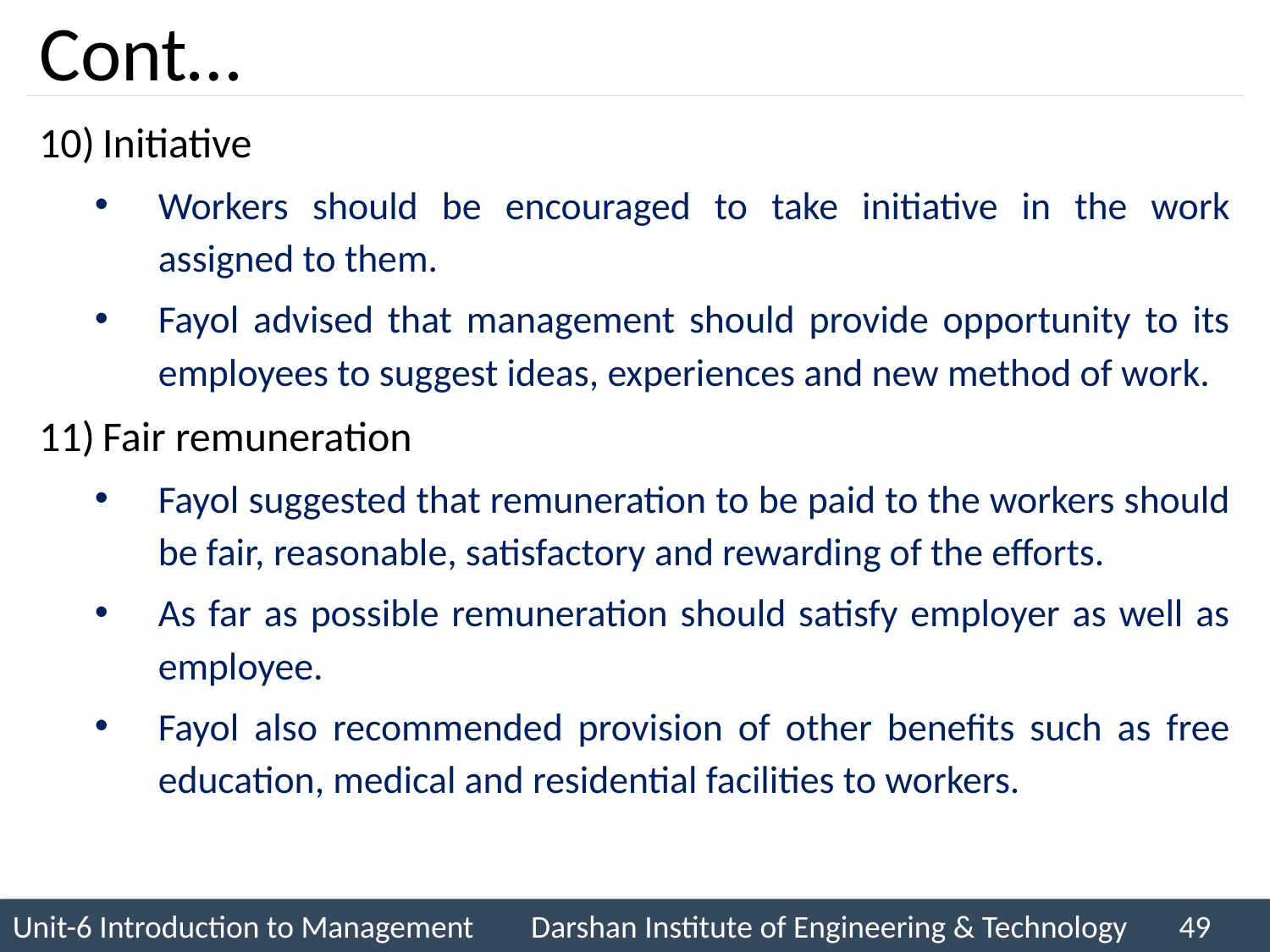

# Cont…
Initiative
Workers should be encouraged to take initiative in the work assigned to them.
Fayol advised that management should provide opportunity to its employees to suggest ideas, experiences and new method of work.
Fair remuneration
Fayol suggested that remuneration to be paid to the workers should be fair, reasonable, satisfactory and rewarding of the efforts.
As far as possible remuneration should satisfy employer as well as employee.
Fayol also recommended provision of other benefits such as free education, medical and residential facilities to workers.